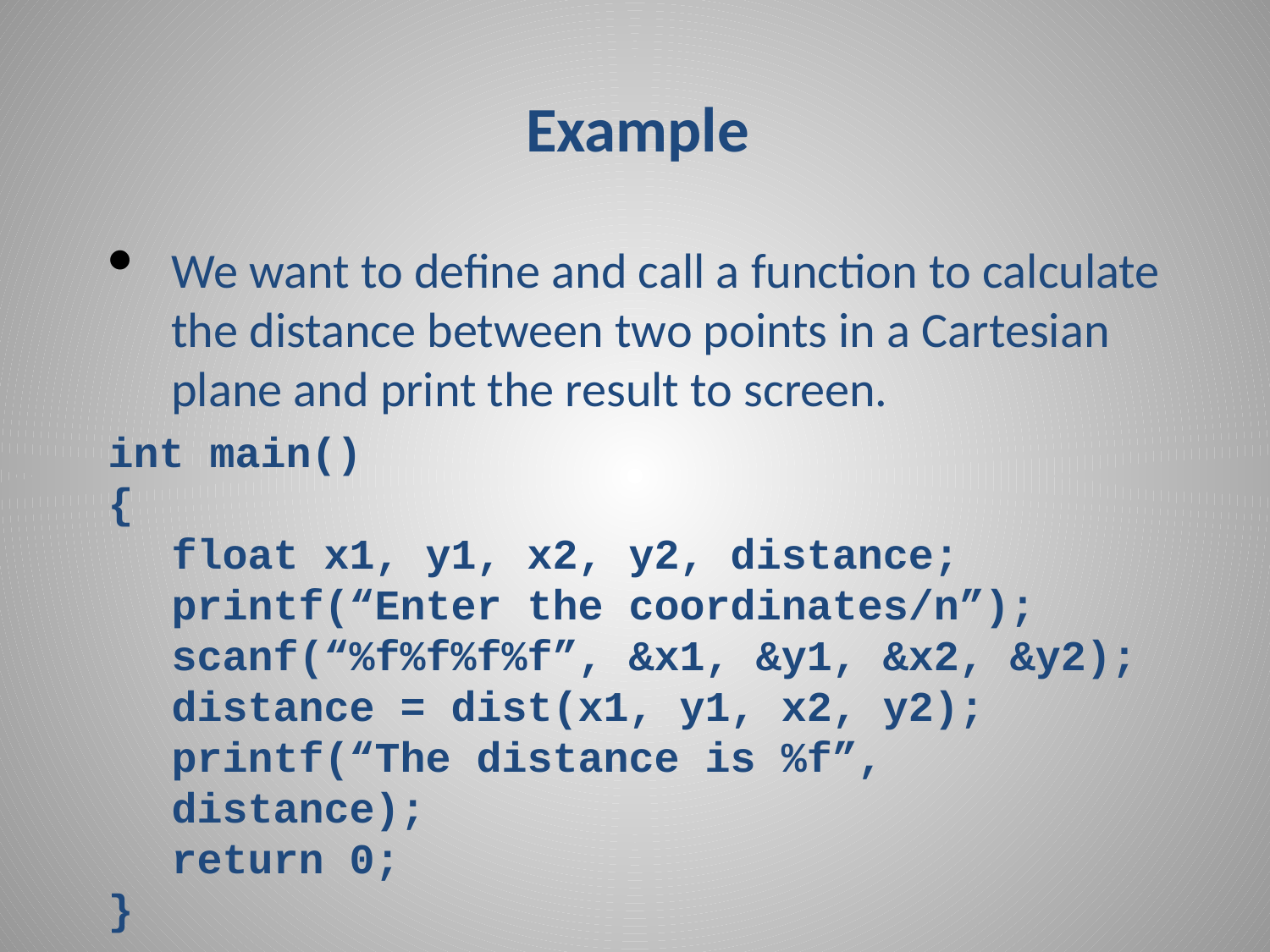

# Example
We want to define and call a function to calculate the distance between two points in a Cartesian plane and print the result to screen.
int main()
{
	float x1, y1, x2, y2, distance;
	printf(“Enter the coordinates/n”); scanf(“%f%f%f%f”, &x1, &y1, &x2, &y2);
	distance = dist(x1, y1, x2, y2);
	printf(“The distance is %f”, distance);
	return 0;
}